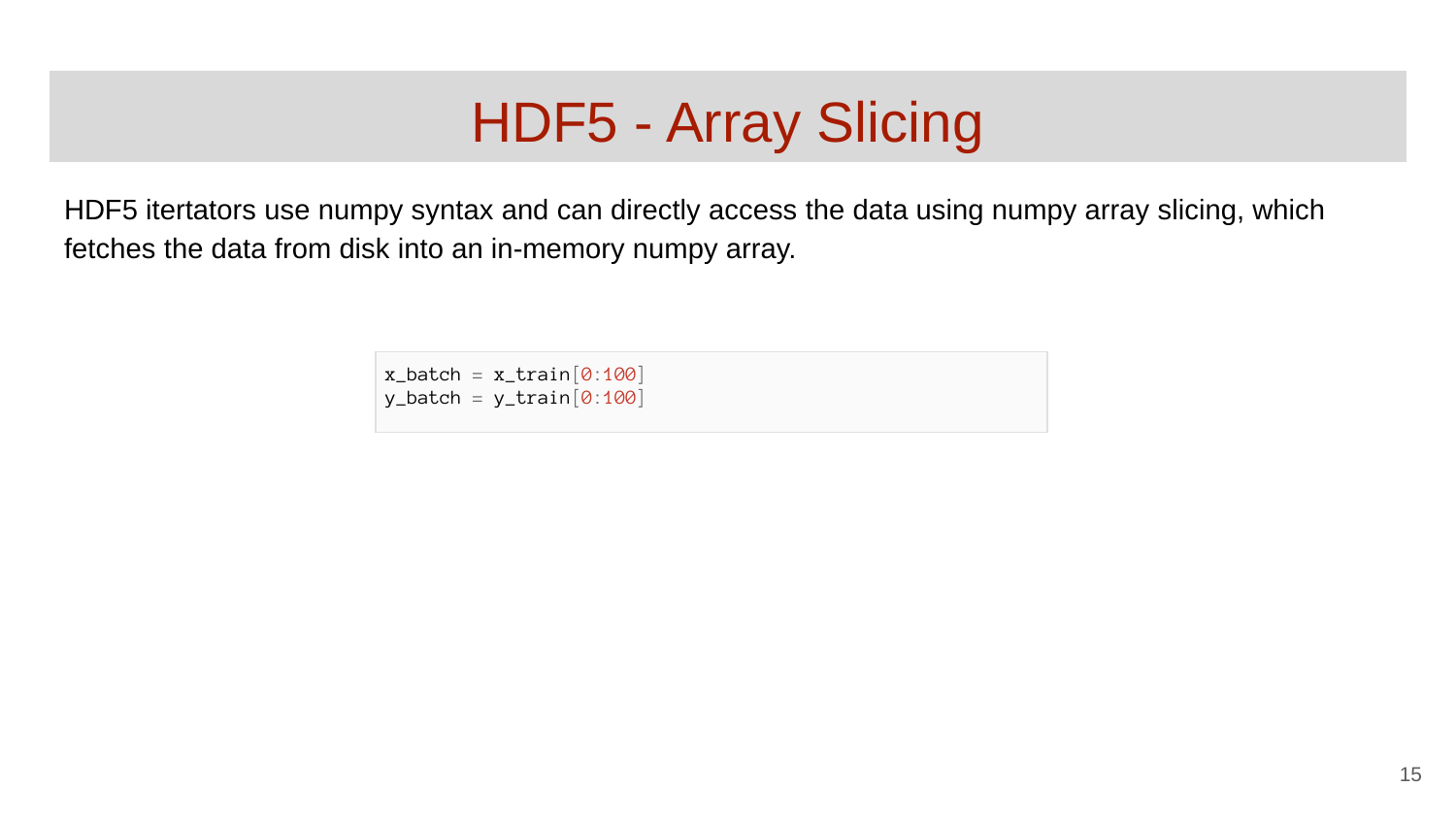

# HDF5 - Array Slicing
HDF5 itertators use numpy syntax and can directly access the data using numpy array slicing, which fetches the data from disk into an in-memory numpy array.

| x\_batch = x\_train[0:100] y\_batch = y\_train[0:100] |
| --- |
15